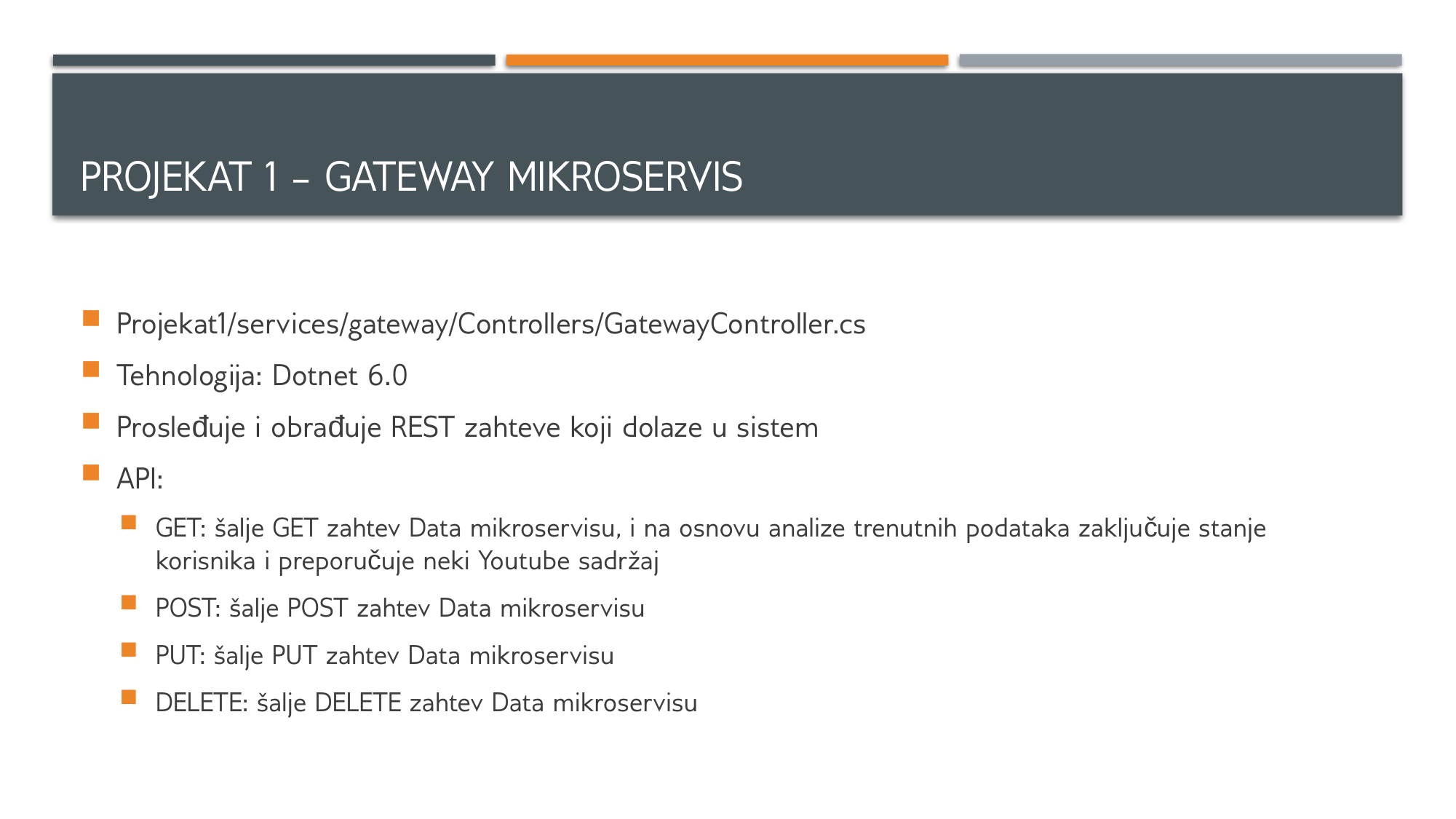

# Projekat 1 – Gateway mikroservis
Projekat1/services/gateway/Controllers/GatewayController.cs
Tehnologija: Dotnet 6.0
Prosleđuje i obrađuje REST zahteve koji dolaze u sistem
API:
GET: šalje GET zahtev Data mikroservisu, i na osnovu analize trenutnih podataka zaključuje stanje korisnika i preporučuje neki Youtube sadržaj
POST: šalje POST zahtev Data mikroservisu
PUT: šalje PUT zahtev Data mikroservisu
DELETE: šalje DELETE zahtev Data mikroservisu